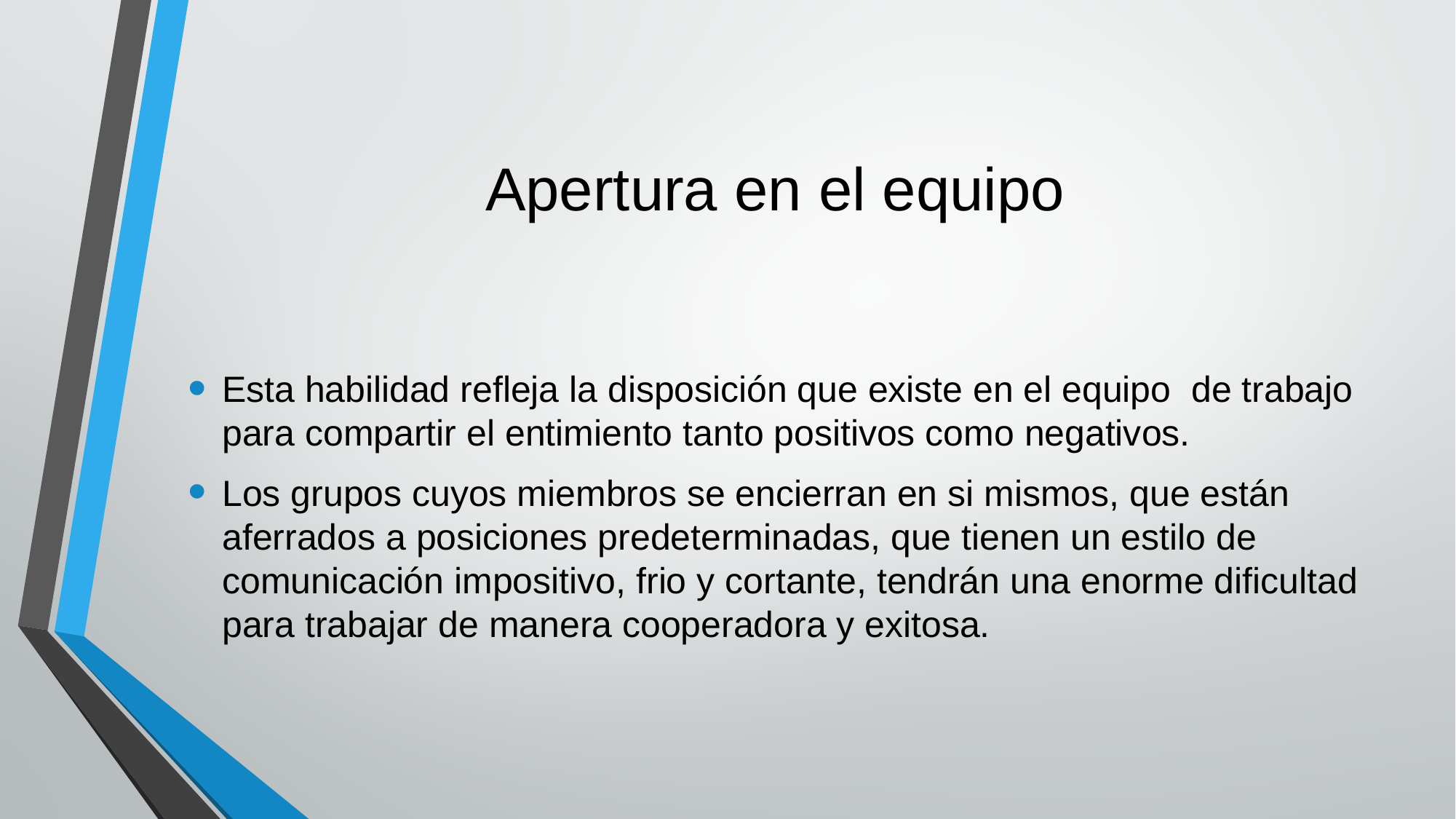

# Apertura en el equipo
Esta habilidad refleja la disposición que existe en el equipo  de trabajo para compartir el entimiento tanto positivos como negativos.
Los grupos cuyos miembros se encierran en si mismos, que están aferrados a posiciones predeterminadas, que tienen un estilo de comunicación impositivo, frio y cortante, tendrán una enorme dificultad para trabajar de manera cooperadora y exitosa.